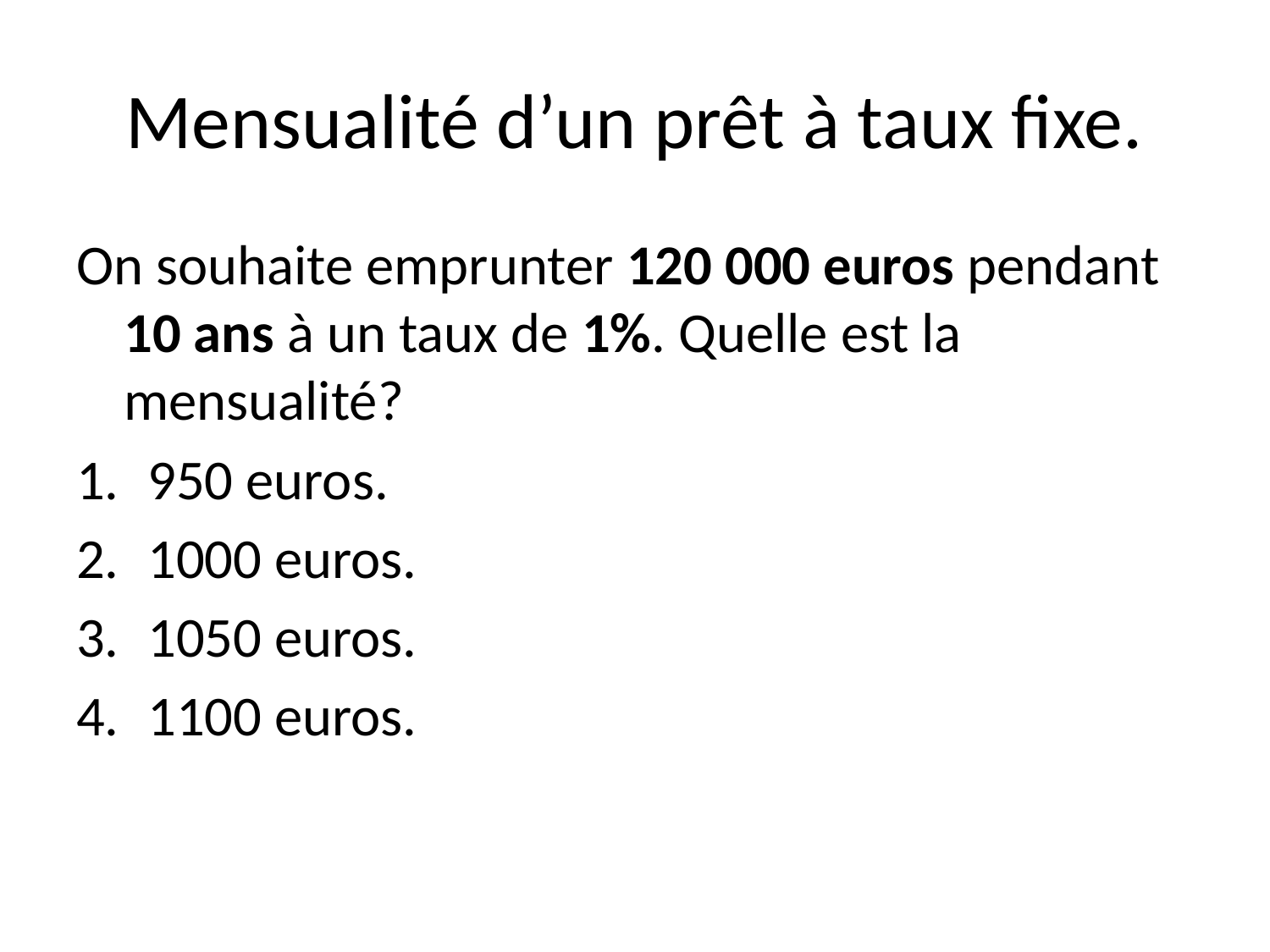

# Mensualité d’un prêt à taux fixe.
On souhaite emprunter 120 000 euros pendant 10 ans à un taux de 1%. Quelle est la mensualité?
950 euros.
1000 euros.
1050 euros.
1100 euros.